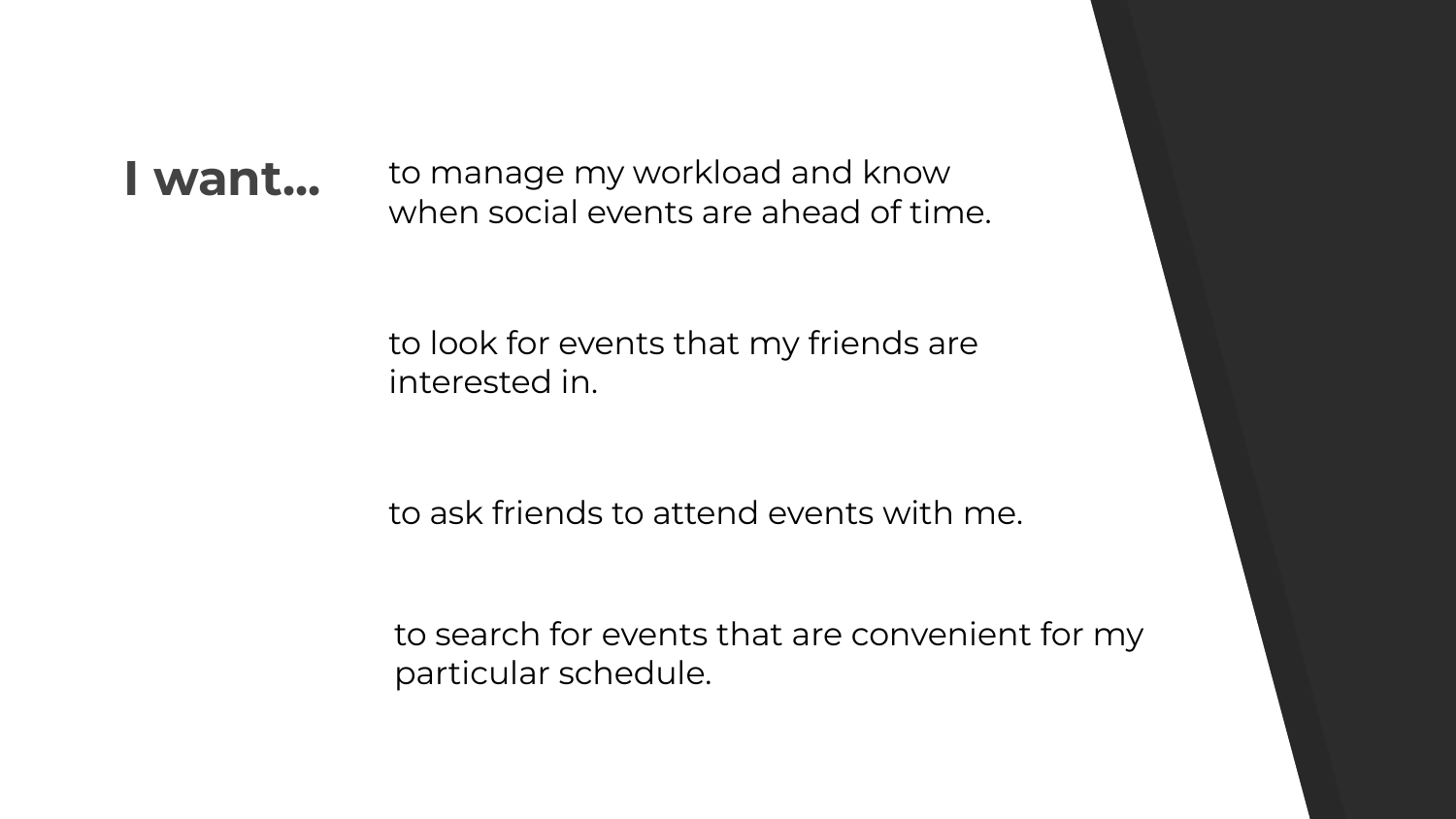

to manage my workload and know when social events are ahead of time.
# I want...
to look for events that my friends are interested in.
to ask friends to attend events with me.
to search for events that are convenient for my particular schedule.